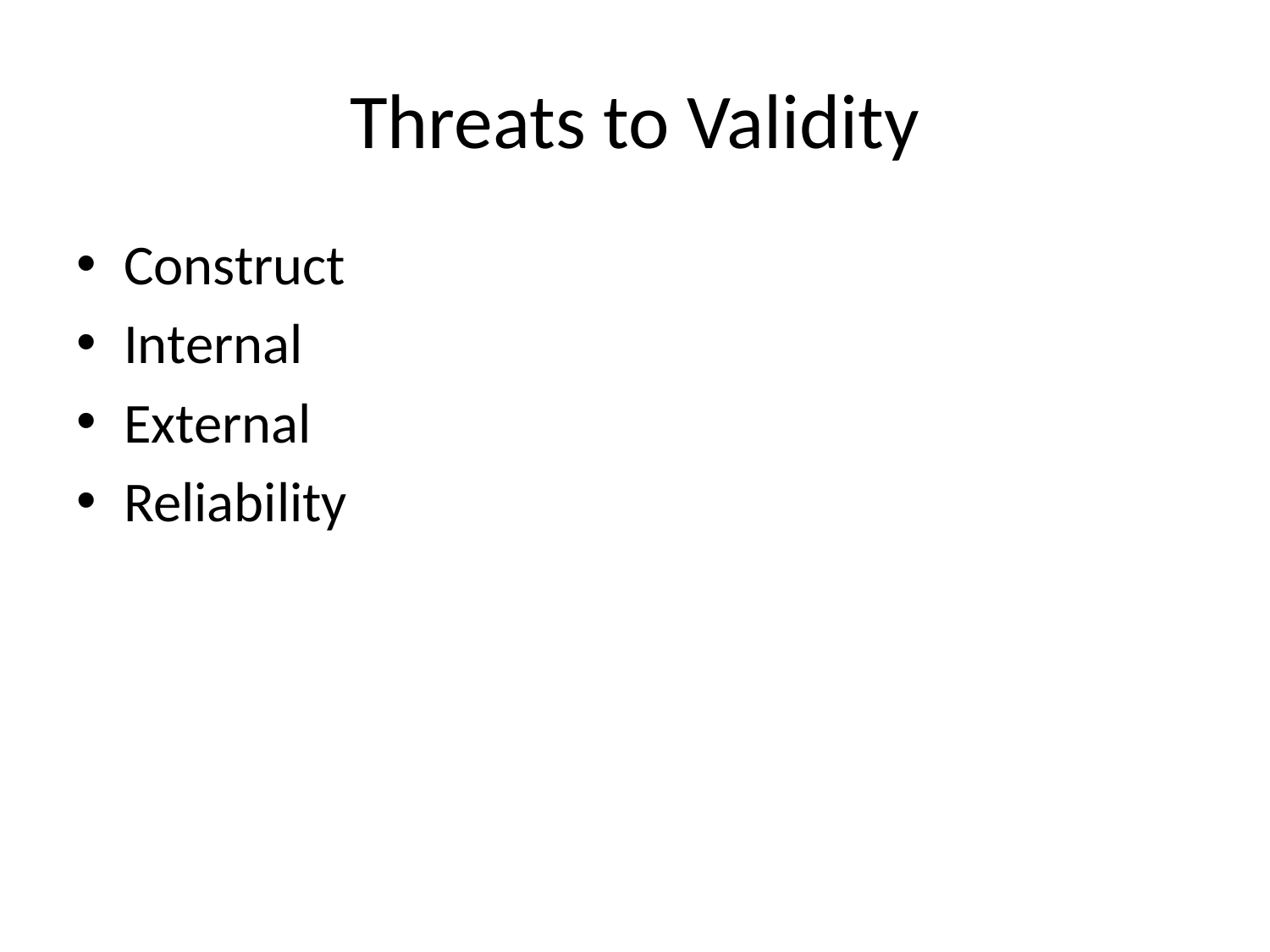

# Threats to Validity
Construct
Internal
External
Reliability